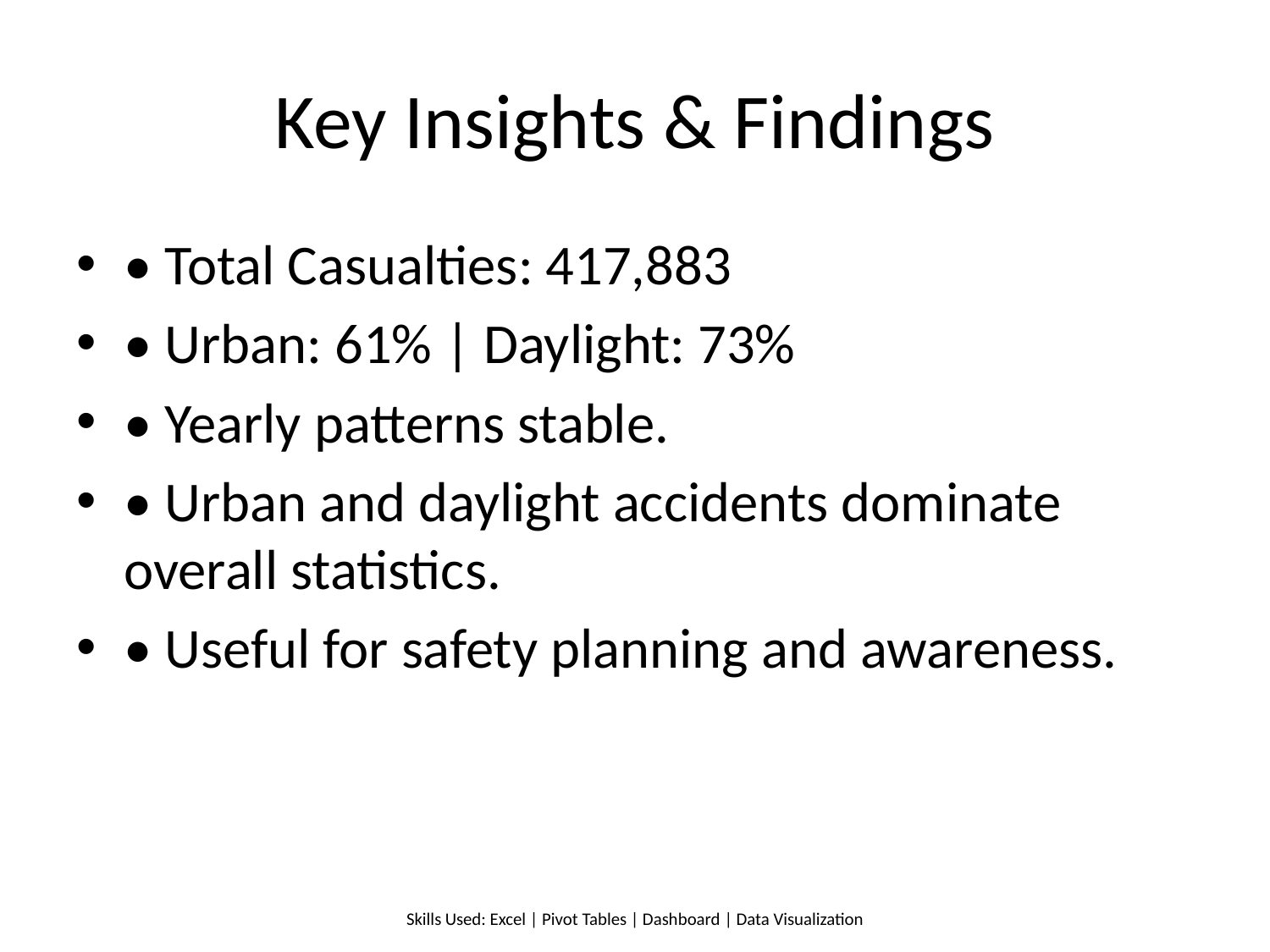

# Key Insights & Findings
• Total Casualties: 417,883
• Urban: 61% | Daylight: 73%
• Yearly patterns stable.
• Urban and daylight accidents dominate overall statistics.
• Useful for safety planning and awareness.

Skills Used: Excel | Pivot Tables | Dashboard | Data Visualization